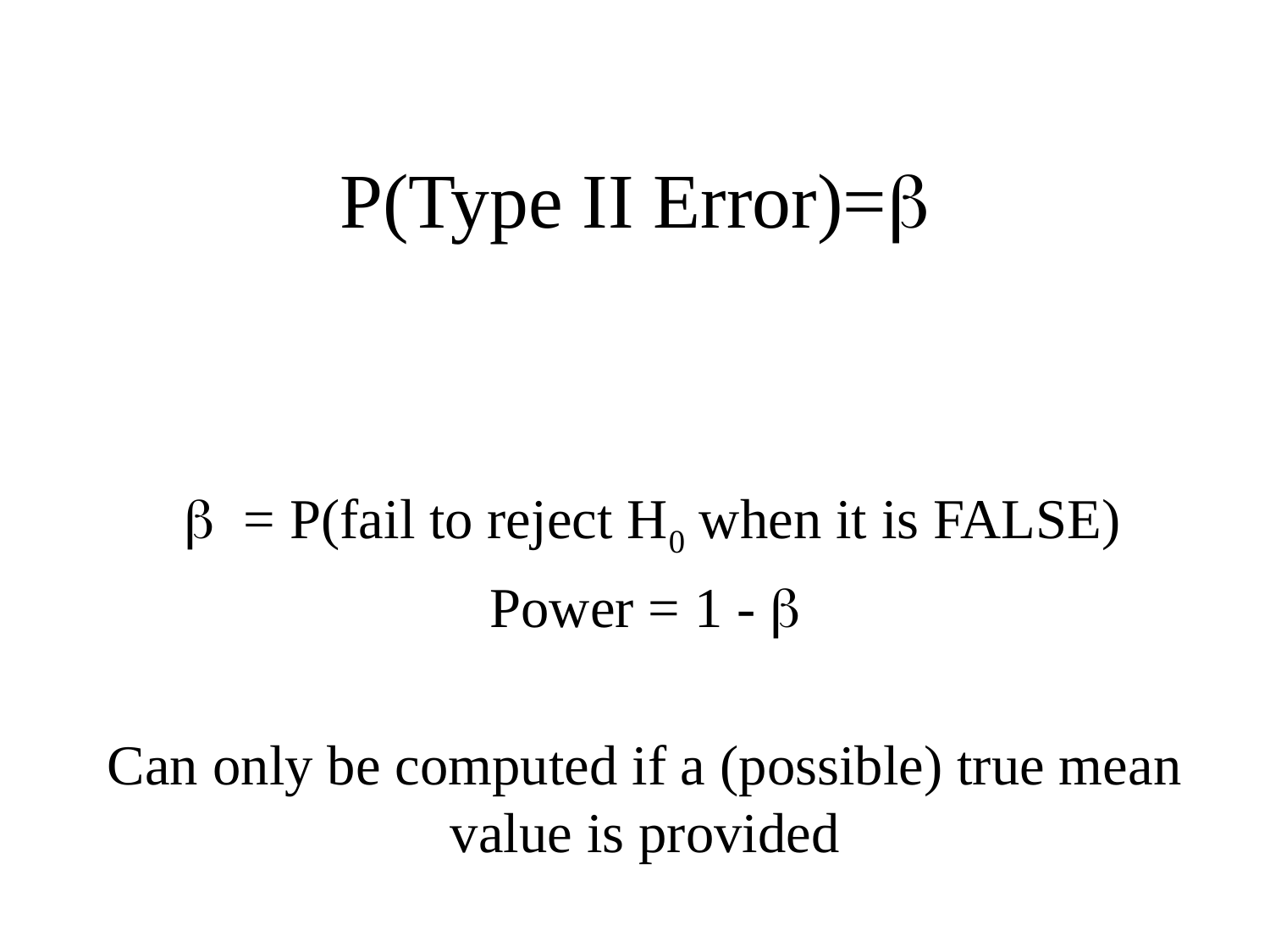

# P(Type II Error)=β
 β  = P(fail to reject H0 when it is FALSE)
Power = 1 - β

Can only be computed if a (possible) true mean value is provided